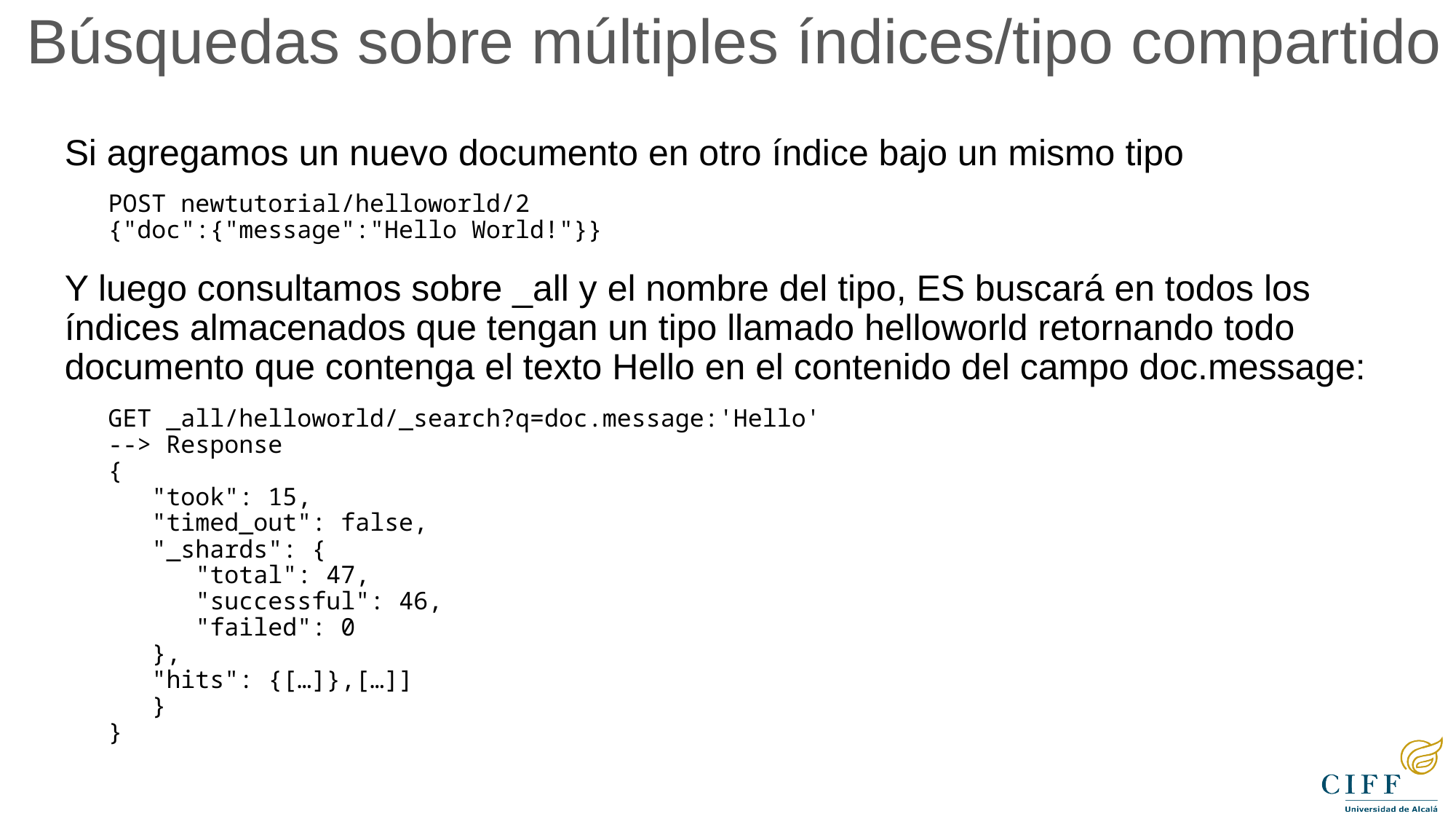

Búsquedas sobre múltiples índices/tipo compartido
Si agregamos un nuevo documento en otro índice bajo un mismo tipo
POST newtutorial/helloworld/2
{"doc":{"message":"Hello World!"}}

Y luego consultamos sobre _all y el nombre del tipo, ES buscará en todos los índices almacenados que tengan un tipo llamado helloworld retornando todo documento que contenga el texto Hello en el contenido del campo doc.message:
GET _all/helloworld/_search?q=doc.message:'Hello'
--> Response
{
   "took": 15,
   "timed_out": false,
   "_shards": {
      "total": 47,
      "successful": 46,
      "failed": 0
   },
   "hits": {[…]},[…]]
   }
}